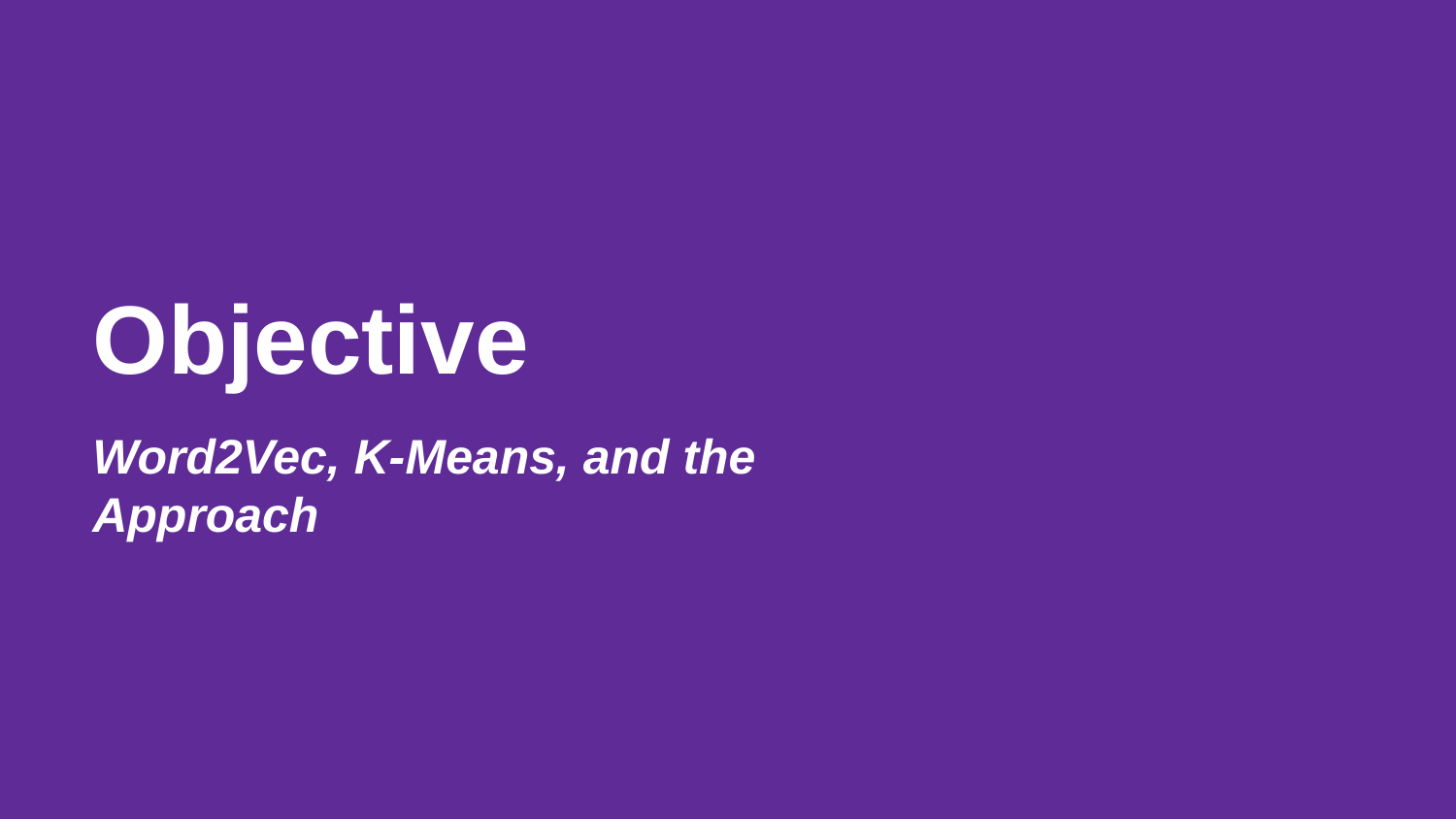

# Objective
Word2Vec, K-Means, and the Approach